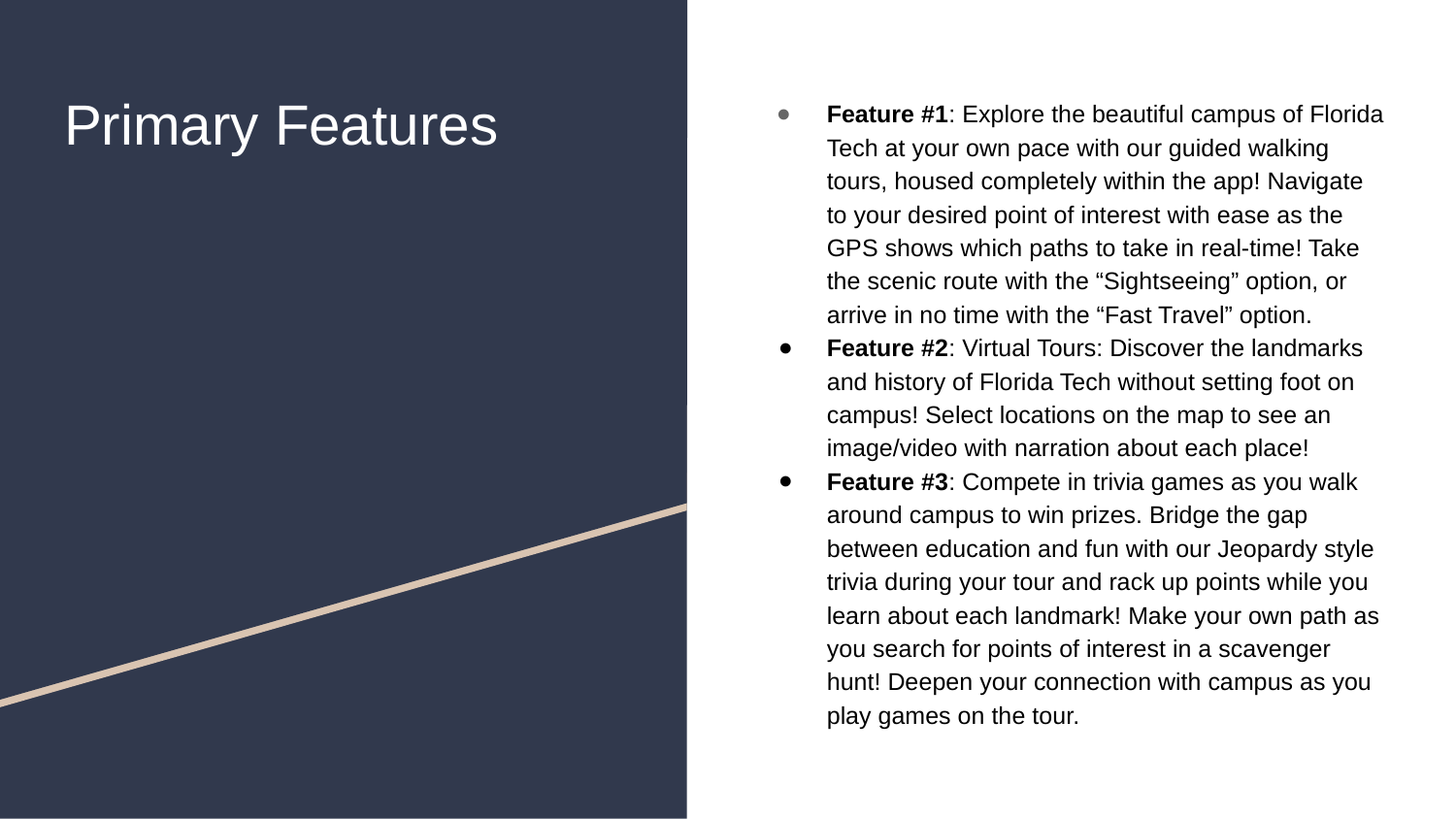

# Primary Features
Feature #1: Explore the beautiful campus of Florida Tech at your own pace with our guided walking tours, housed completely within the app! Navigate to your desired point of interest with ease as the GPS shows which paths to take in real-time! Take the scenic route with the “Sightseeing” option, or arrive in no time with the “Fast Travel” option.
Feature #2: Virtual Tours: Discover the landmarks and history of Florida Tech without setting foot on campus! Select locations on the map to see an image/video with narration about each place!
Feature #3: Compete in trivia games as you walk around campus to win prizes. Bridge the gap between education and fun with our Jeopardy style trivia during your tour and rack up points while you learn about each landmark! Make your own path as you search for points of interest in a scavenger hunt! Deepen your connection with campus as you play games on the tour.